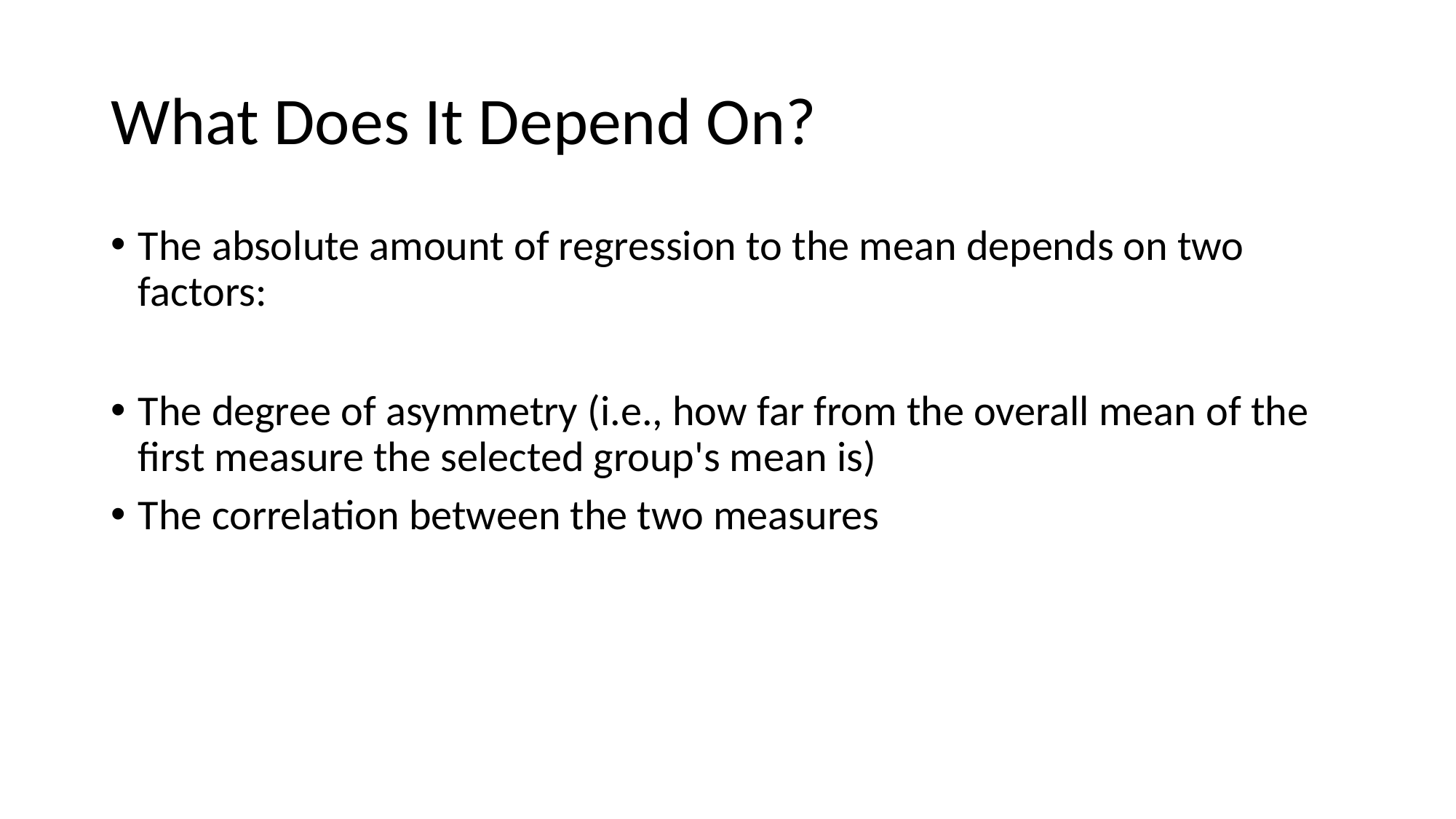

# What Does It Depend On?
The absolute amount of regression to the mean depends on two factors:

The degree of asymmetry (i.e., how far from the overall mean of the first measure the selected group's mean is)
The correlation between the two measures